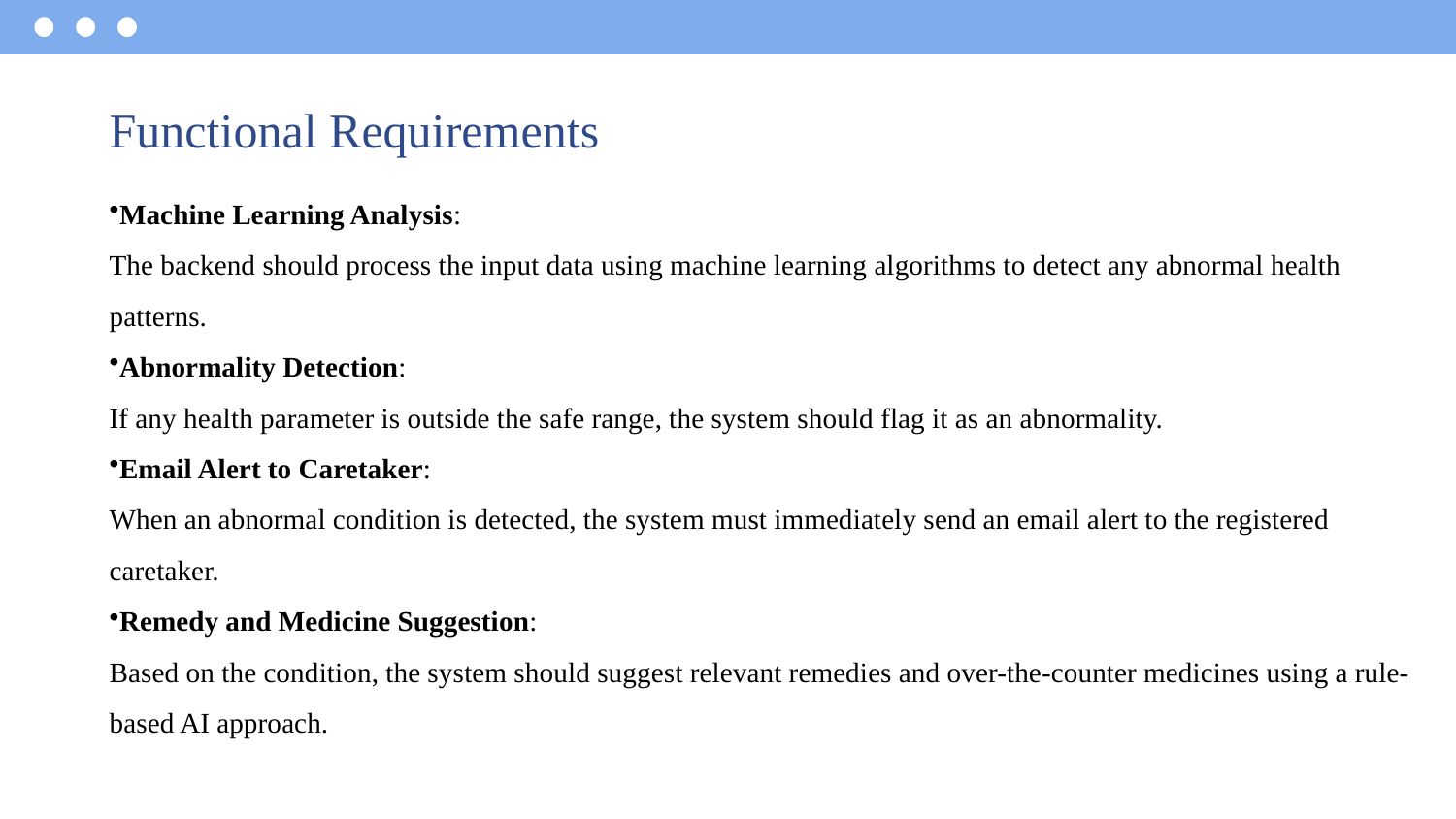

# Functional Requirements
Machine Learning Analysis:
The backend should process the input data using machine learning algorithms to detect any abnormal health patterns.
Abnormality Detection:
If any health parameter is outside the safe range, the system should flag it as an abnormality.
Email Alert to Caretaker:
When an abnormal condition is detected, the system must immediately send an email alert to the registered caretaker.
Remedy and Medicine Suggestion:
Based on the condition, the system should suggest relevant remedies and over-the-counter medicines using a rule-based AI approach.